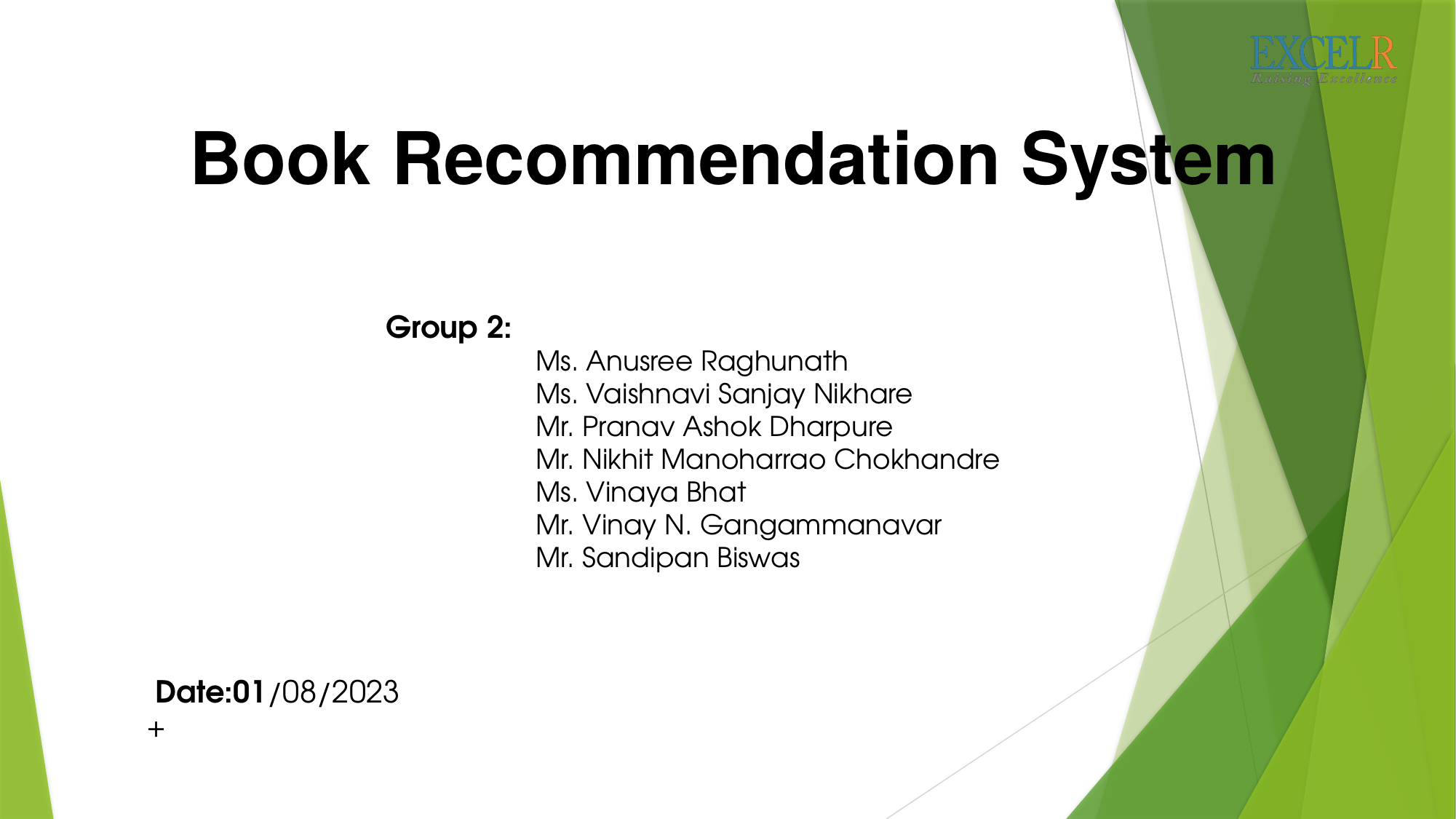

Book Recommendation System

                            Group 2:

 Date:01/08/2023
+
Ms. Anusree Raghunath
Ms. Vaishnavi Sanjay Nikhare
Mr. Pranav Ashok Dharpure
Mr. Nikhit Manoharrao Chokhandre
Ms. Vinaya Bhat
Mr. Vinay N. Gangammanavar
Mr. Sandipan Biswas